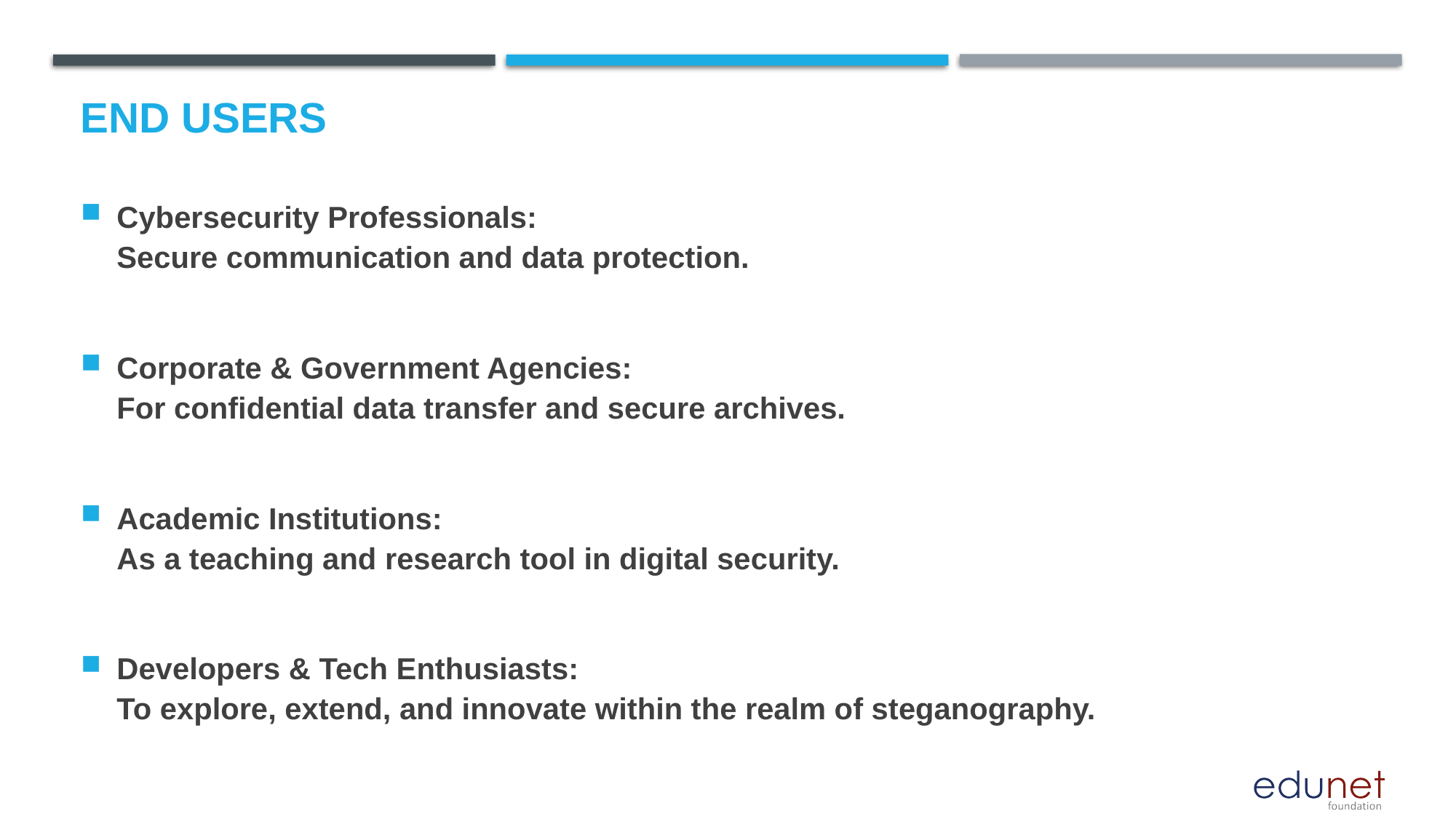

# End users
Cybersecurity Professionals:
Secure communication and data protection.

Corporate & Government Agencies:
For confidential data transfer and secure archives.

Academic Institutions:
As a teaching and research tool in digital security.

Developers & Tech Enthusiasts:
To explore, extend, and innovate within the realm of steganography.